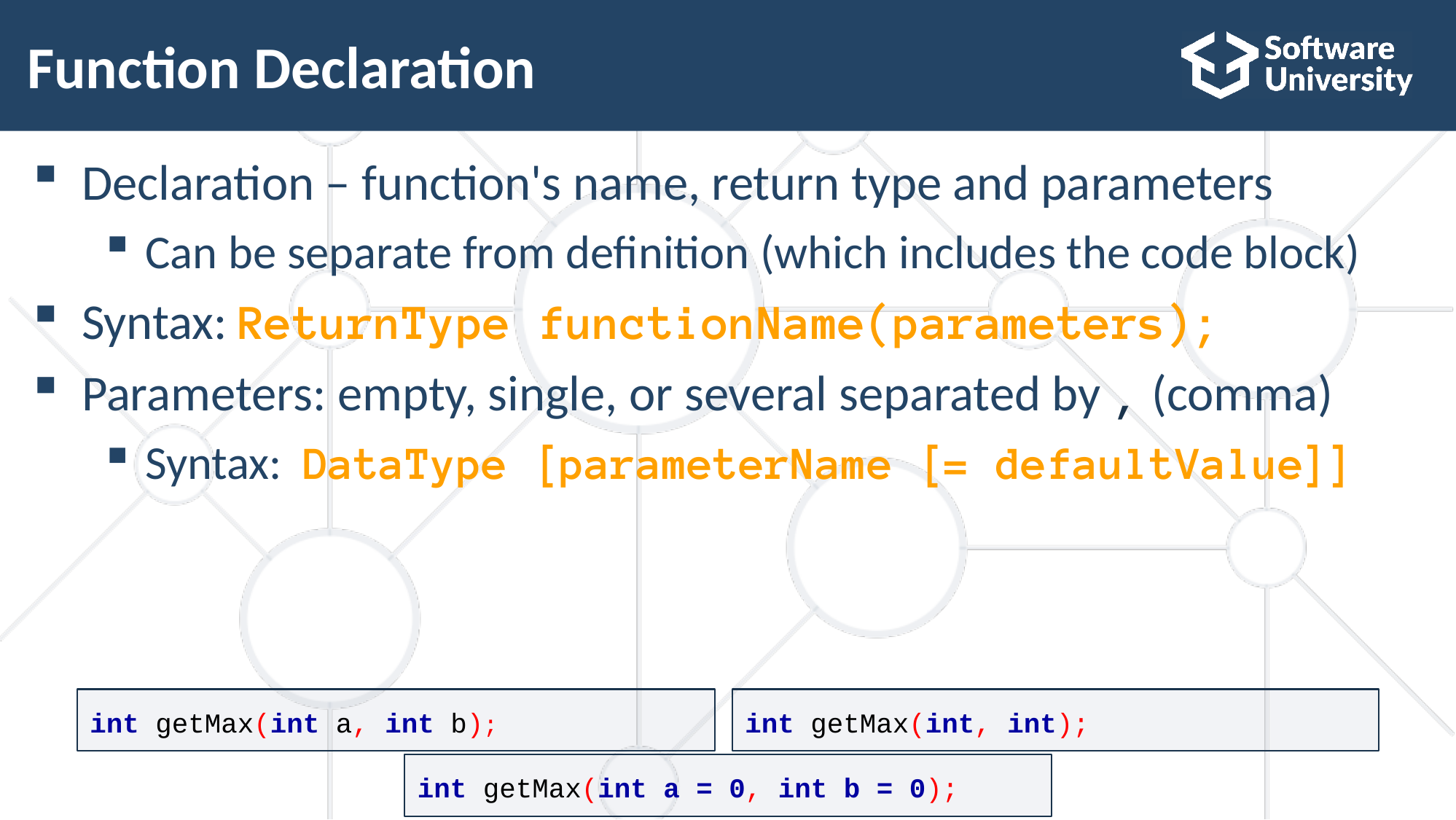

# Function Declaration
Declaration – function's name, return type and parameters
Can be separate from definition (which includes the code block)
Syntax: ReturnType functionName(parameters);
Parameters: empty, single, or several separated by , (comma)
Syntax:  DataType [parameterName [= defaultValue]]
int getMax(int a, int b);
int getMax(int, int);
int getMax(int a = 0, int b = 0);
10